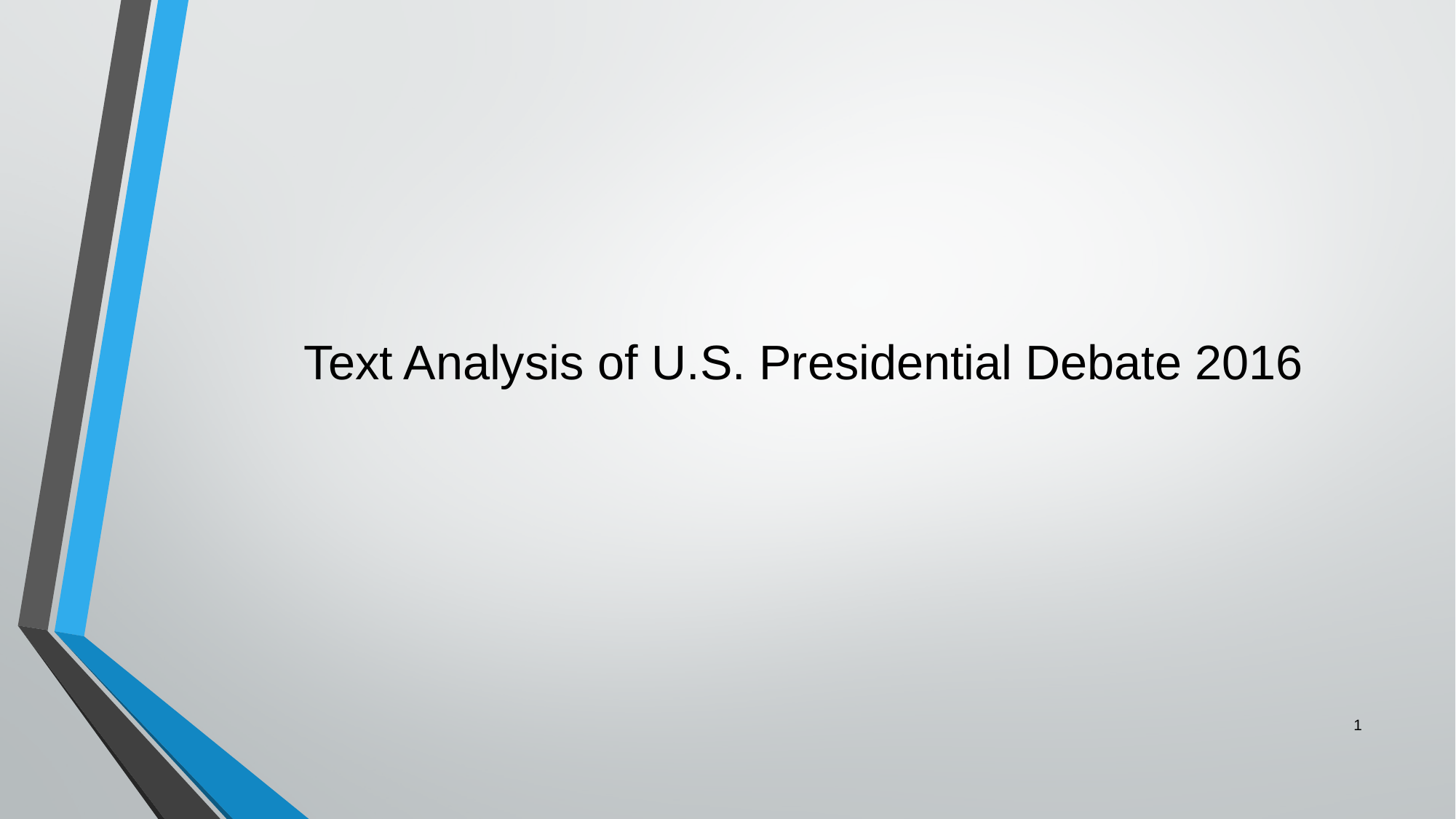

Text Analysis of U.S. Presidential Debate 2016
1